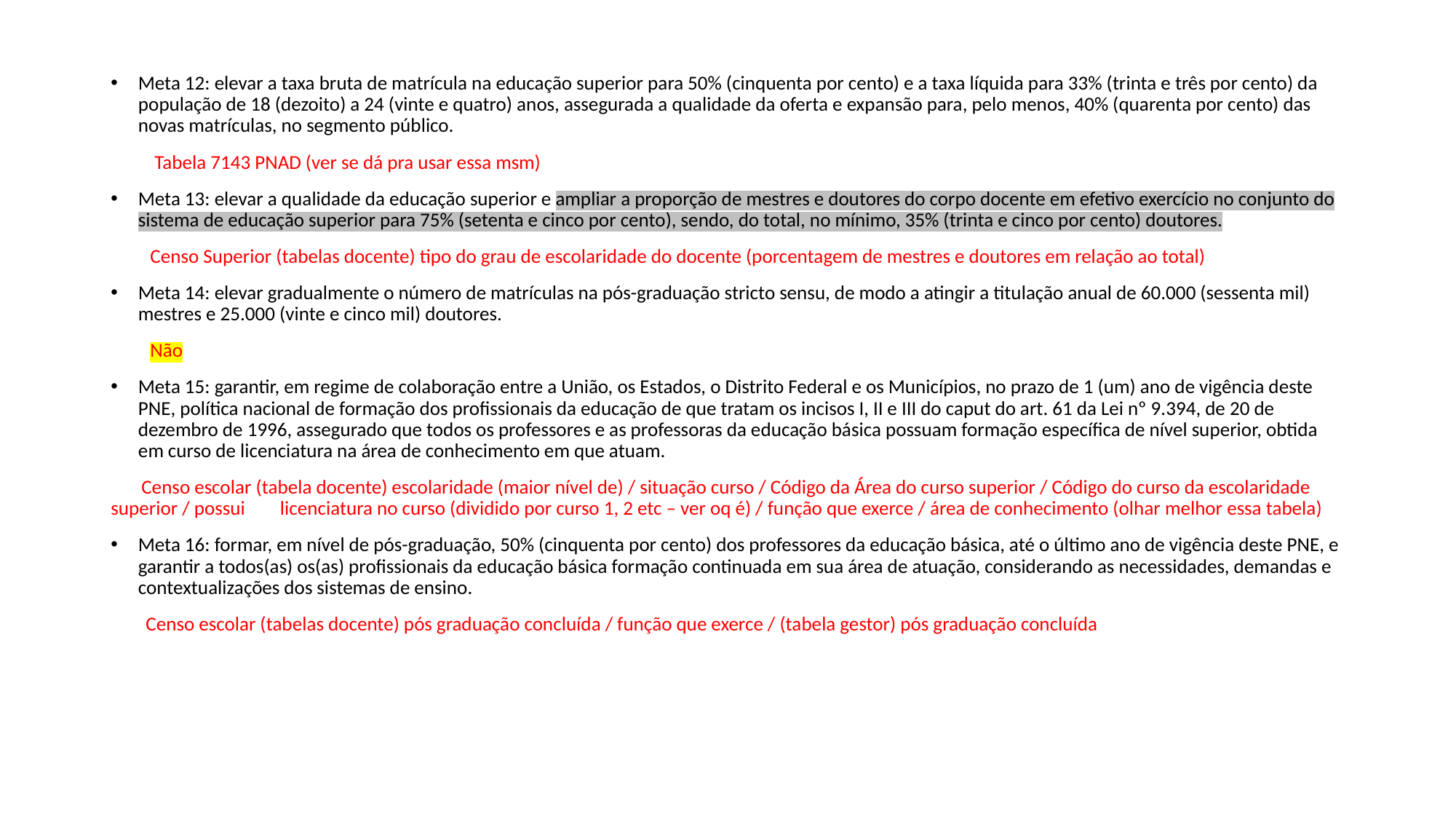

Meta 12: elevar a taxa bruta de matrícula na educação superior para 50% (cinquenta por cento) e a taxa líquida para 33% (trinta e três por cento) da população de 18 (dezoito) a 24 (vinte e quatro) anos, assegurada a qualidade da oferta e expansão para, pelo menos, 40% (quarenta por cento) das novas matrículas, no segmento público.
          Tabela 7143 PNAD (ver se dá pra usar essa msm)
Meta 13: elevar a qualidade da educação superior e ampliar a proporção de mestres e doutores do corpo docente em efetivo exercício no conjunto do sistema de educação superior para 75% (setenta e cinco por cento), sendo, do total, no mínimo, 35% (trinta e cinco por cento) doutores.
         Censo Superior (tabelas docente) tipo do grau de escolaridade do docente (porcentagem de mestres e doutores em relação ao total)
Meta 14: elevar gradualmente o número de matrículas na pós-graduação stricto sensu, de modo a atingir a titulação anual de 60.000 (sessenta mil) mestres e 25.000 (vinte e cinco mil) doutores.
         Não
Meta 15: garantir, em regime de colaboração entre a União, os Estados, o Distrito Federal e os Municípios, no prazo de 1 (um) ano de vigência deste PNE, política nacional de formação dos profissionais da educação de que tratam os incisos I, II e III do caput do art. 61 da Lei nº 9.394, de 20 de dezembro de 1996, assegurado que todos os professores e as professoras da educação básica possuam formação específica de nível superior, obtida em curso de licenciatura na área de conhecimento em que atuam.
       Censo escolar (tabela docente) escolaridade (maior nível de) / situação curso / Código da Área do curso superior / Código do curso da escolaridade superior / possui        licenciatura no curso (dividido por curso 1, 2 etc – ver oq é) / função que exerce / área de conhecimento (olhar melhor essa tabela)
Meta 16: formar, em nível de pós-graduação, 50% (cinquenta por cento) dos professores da educação básica, até o último ano de vigência deste PNE, e garantir a todos(as) os(as) profissionais da educação básica formação continuada em sua área de atuação, considerando as necessidades, demandas e contextualizações dos sistemas de ensino.
        Censo escolar (tabelas docente) pós graduação concluída / função que exerce / (tabela gestor) pós graduação concluída